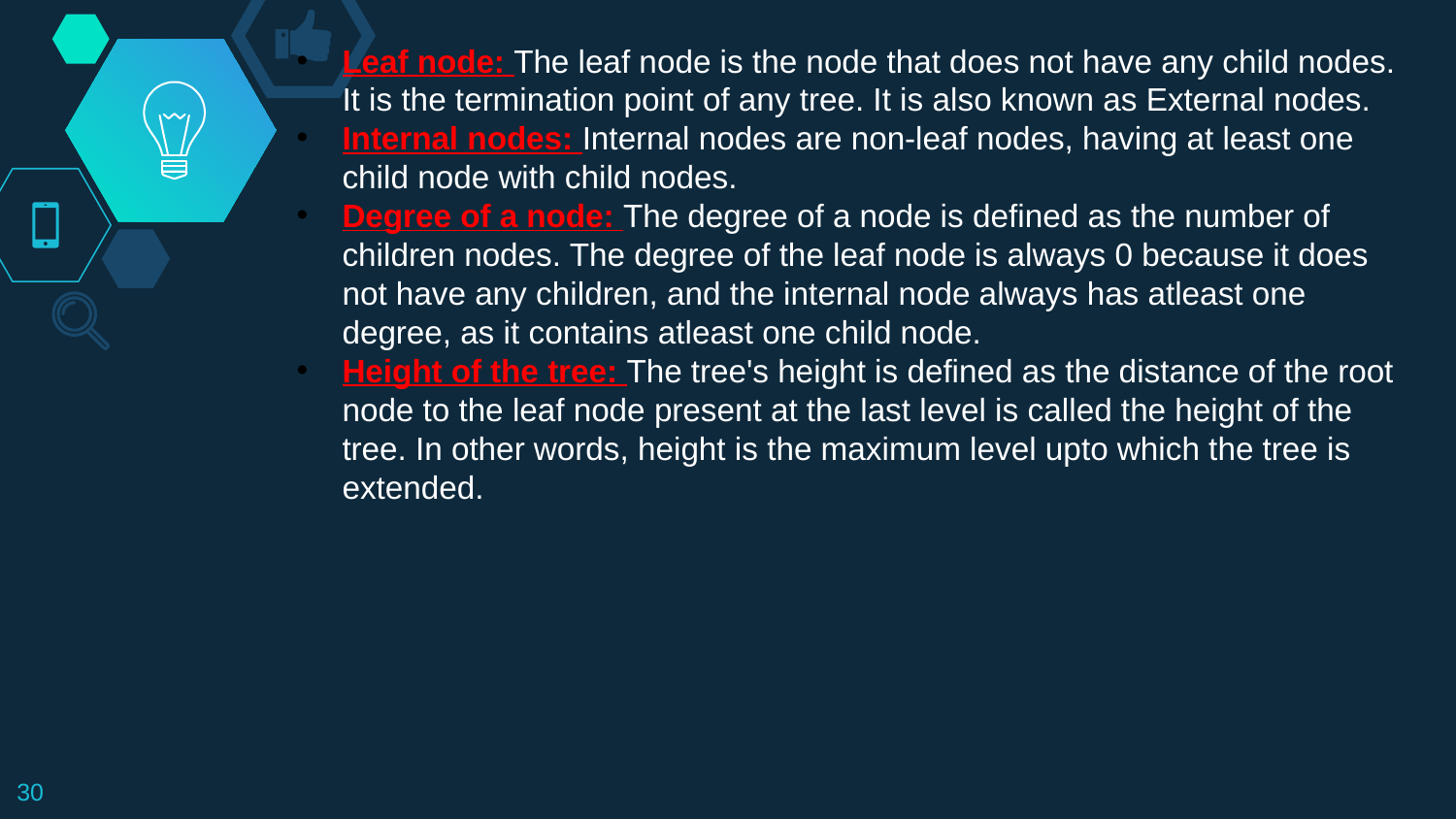

Leaf node: The leaf node is the node that does not have any child nodes. It is the termination point of any tree. It is also known as External nodes.
Internal nodes: Internal nodes are non-leaf nodes, having at least one child node with child nodes.
Degree of a node: The degree of a node is defined as the number of children nodes. The degree of the leaf node is always 0 because it does not have any children, and the internal node always has atleast one degree, as it contains atleast one child node.
Height of the tree: The tree's height is defined as the distance of the root node to the leaf node present at the last level is called the height of the tree. In other words, height is the maximum level upto which the tree is extended.
30